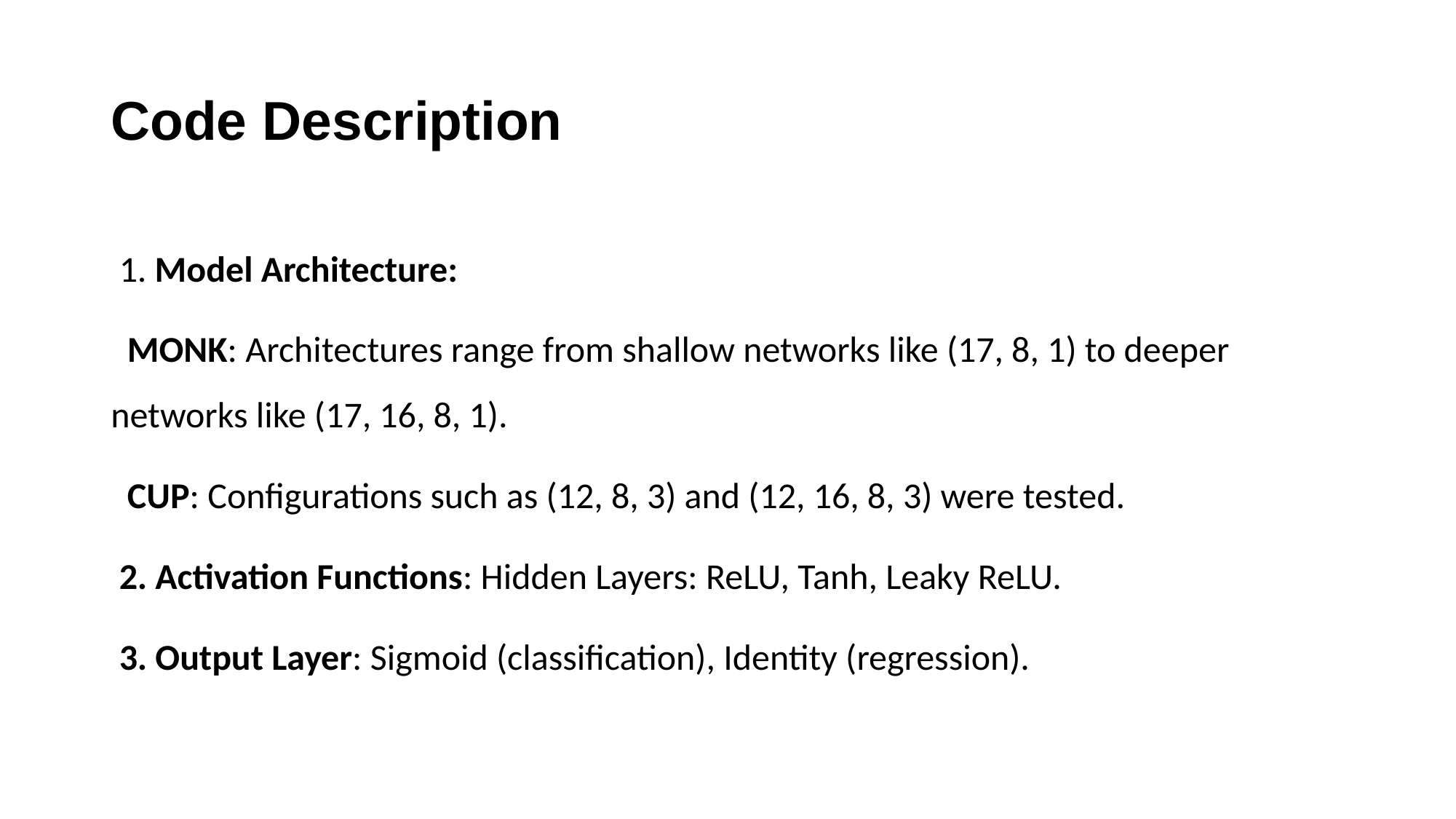

# Code Description
 1. Model Architecture:
  MONK: Architectures range from shallow networks like (17, 8, 1) to deeper networks like (17, 16, 8, 1).
  CUP: Configurations such as (12, 8, 3) and (12, 16, 8, 3) were tested.
 2. Activation Functions: Hidden Layers: ReLU, Tanh, Leaky ReLU.
 3. Output Layer: Sigmoid (classification), Identity (regression).